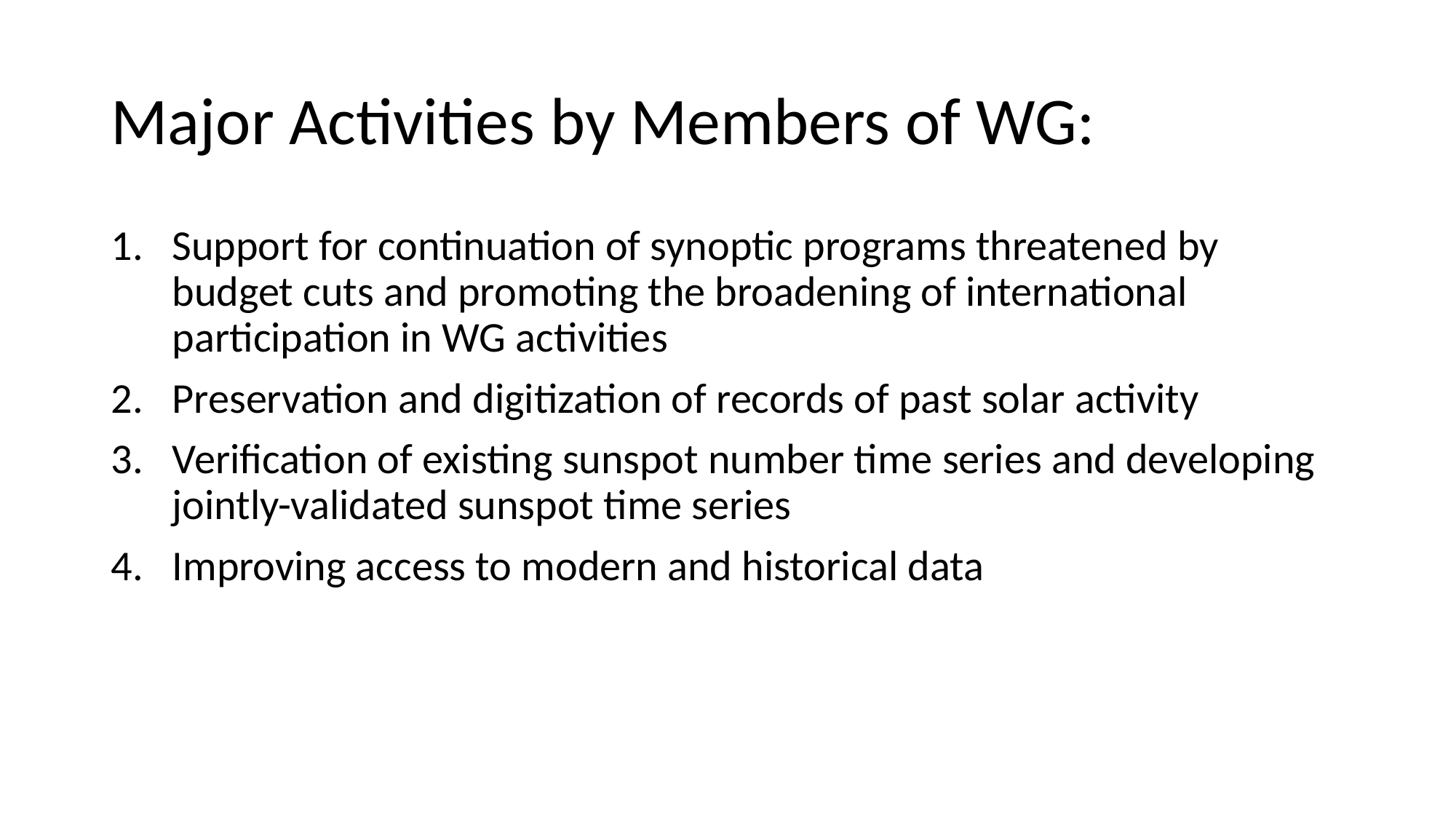

# Major Activities by Members of WG:
Support for continuation of synoptic programs threatened by budget cuts and promoting the broadening of international participation in WG activities
Preservation and digitization of records of past solar activity
Verification of existing sunspot number time series and developing jointly-validated sunspot time series
Improving access to modern and historical data